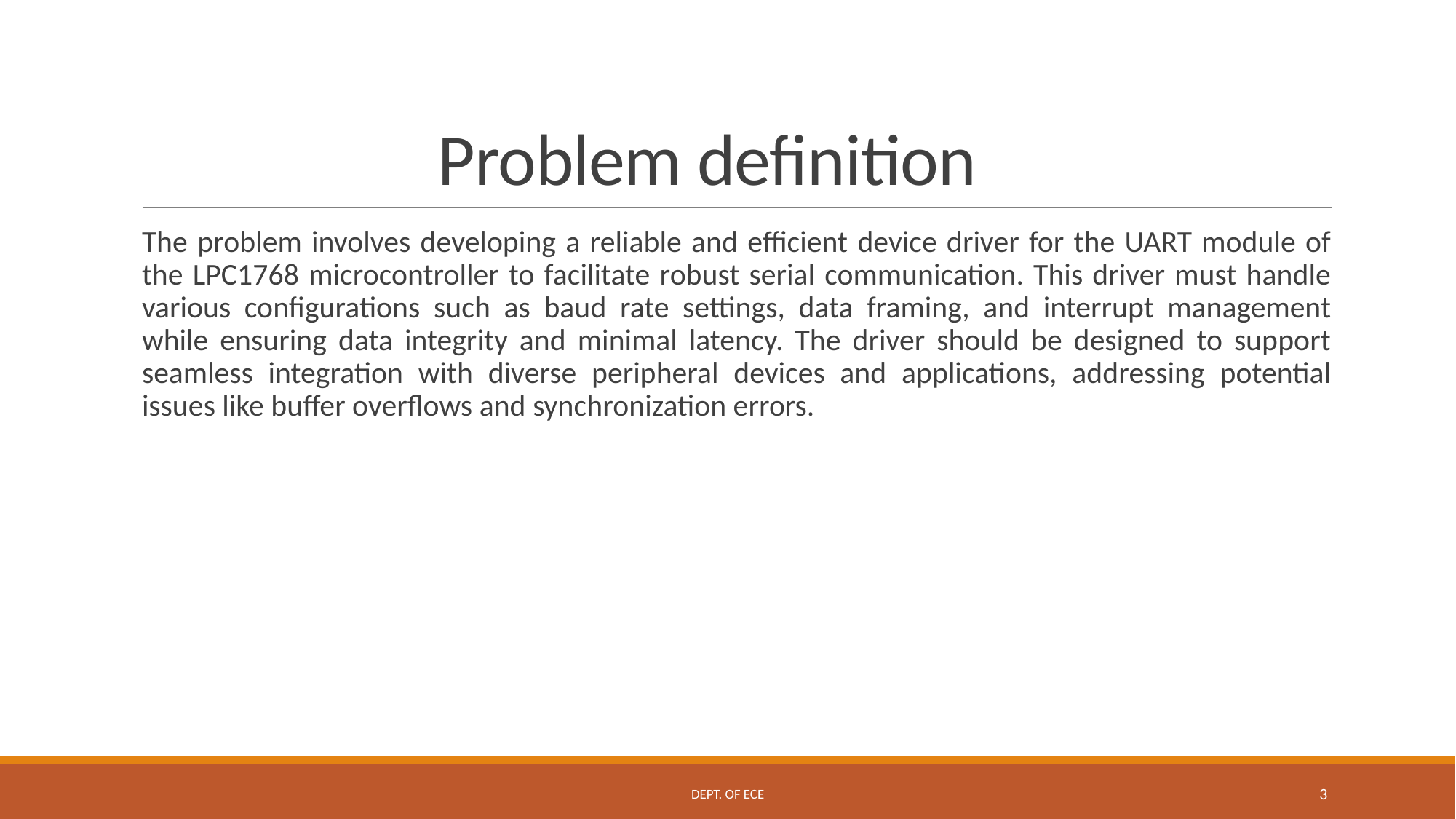

# Problem definition
The problem involves developing a reliable and efficient device driver for the UART module of the LPC1768 microcontroller to facilitate robust serial communication. This driver must handle various configurations such as baud rate settings, data framing, and interrupt management while ensuring data integrity and minimal latency. The driver should be designed to support seamless integration with diverse peripheral devices and applications, addressing potential issues like buffer overflows and synchronization errors.
Dept. of ECE
3